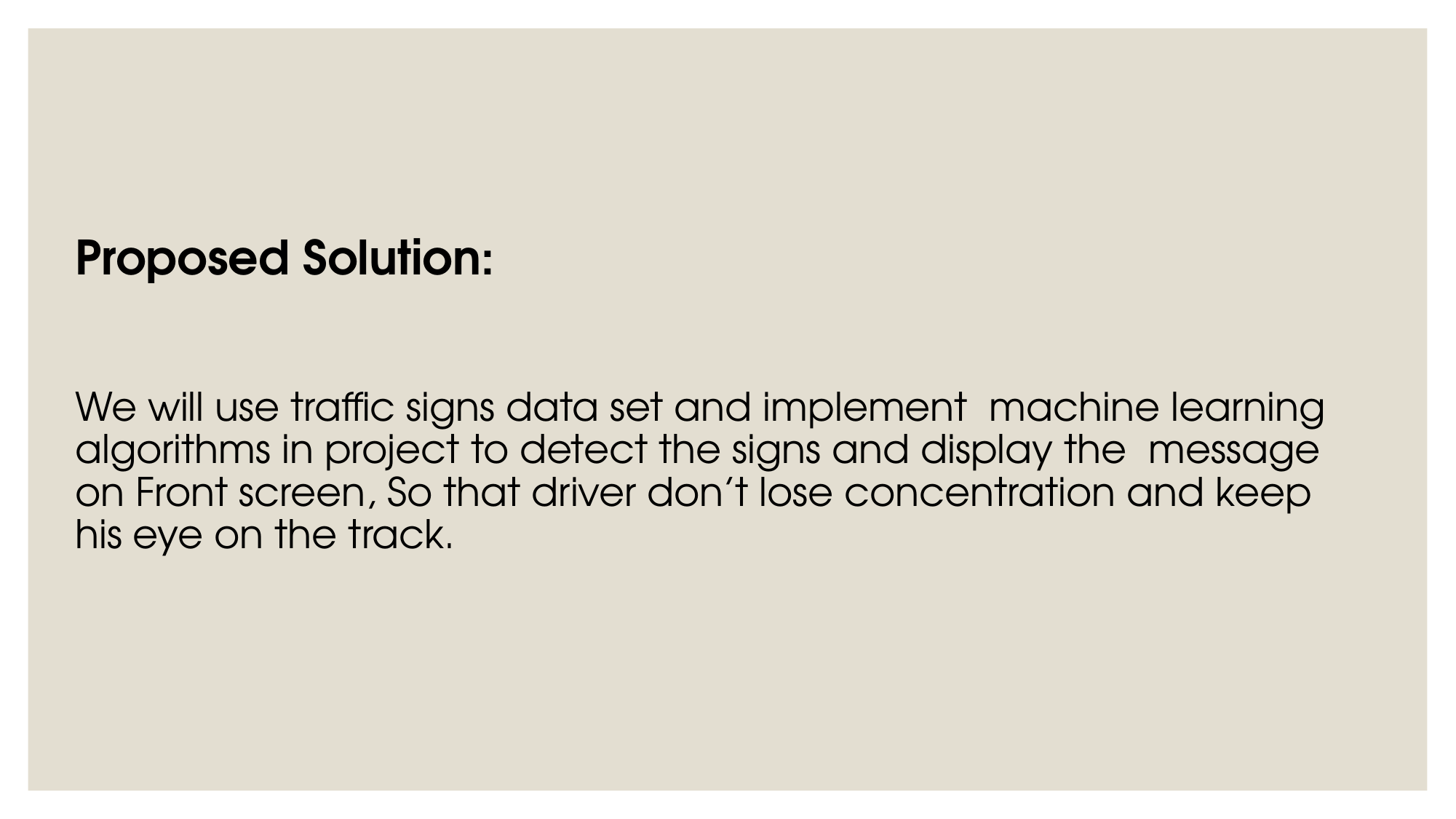

# Proposed Solution: We will use traffic signs data set and implement  machine learning algorithms in project to detect the signs and display the  message on Front screen, So that driver don’t lose concentration and keep his eye on the track.